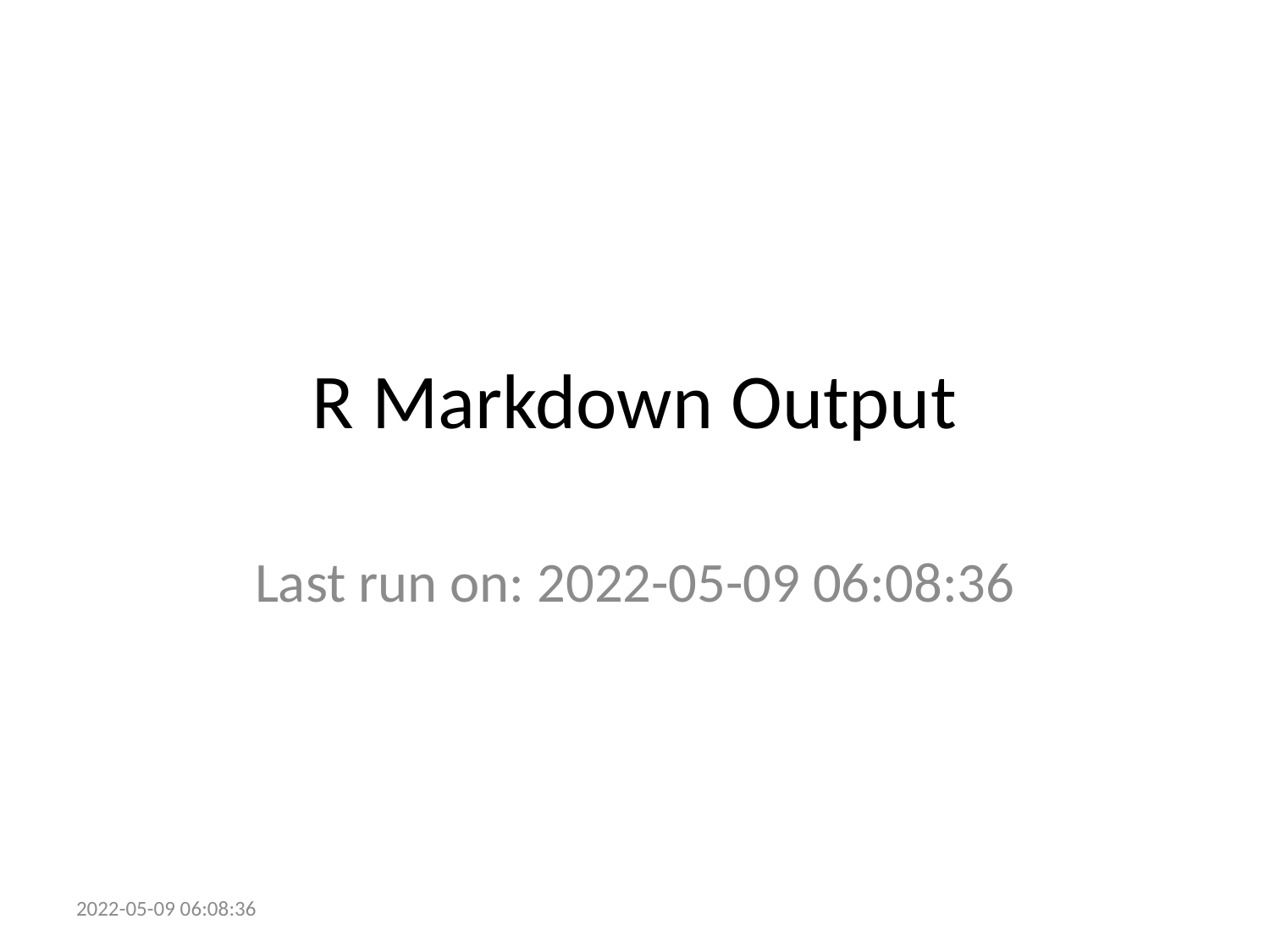

# R Markdown Output
Last run on: 2022-05-09 06:08:36
2022-05-09 06:08:36